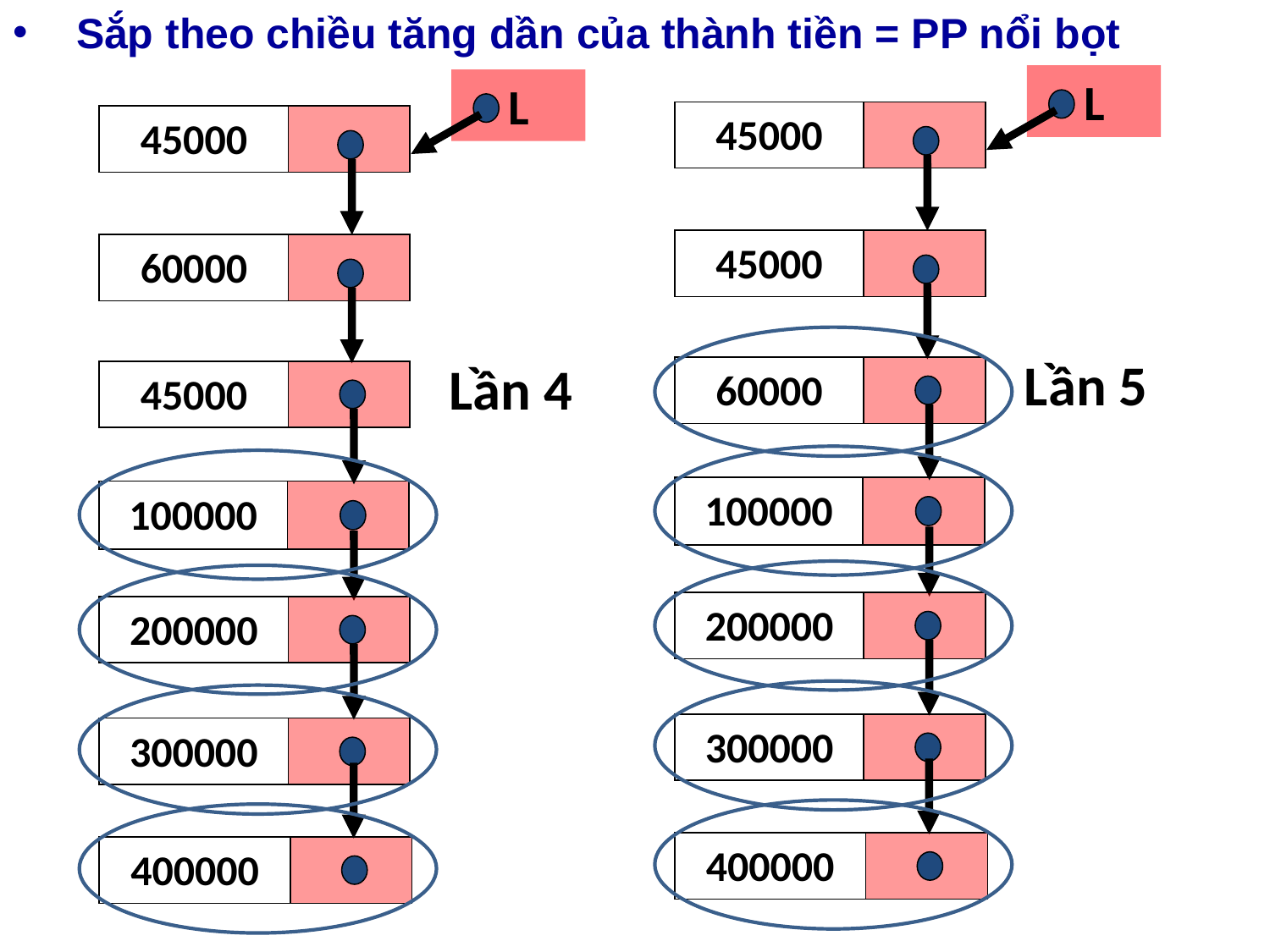

Sắp theo chiều tăng dần của thành tiền = PP nổi bọt
    L

45000

45000

60000

100000

200000

300000

400000

    L

45000

60000

45000

100000

200000

300000

400000

Lần 5
Lần 4